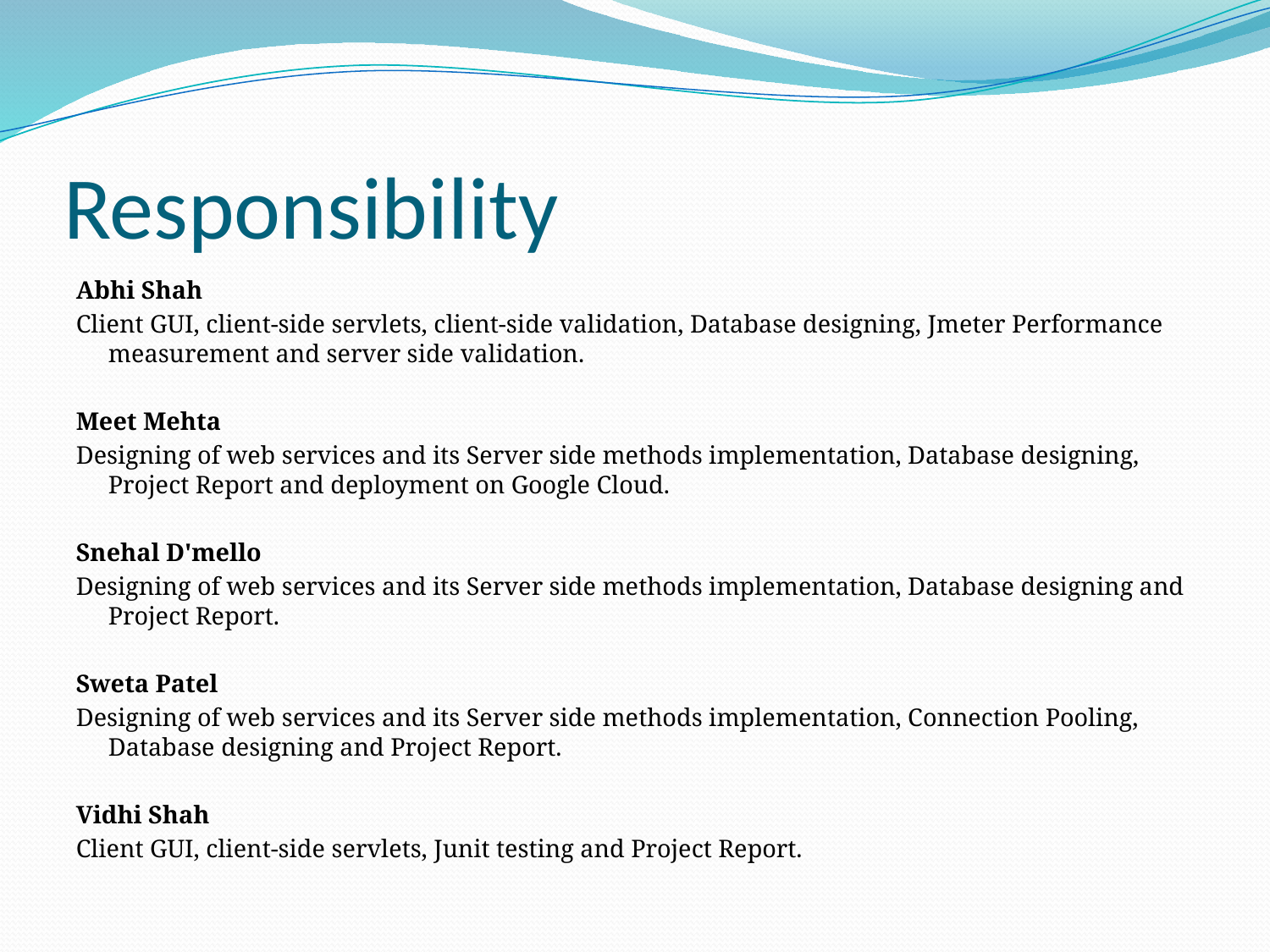

# Responsibility
Abhi Shah
Client GUI, client-side servlets, client-side validation, Database designing, Jmeter Performance measurement and server side validation.

Meet Mehta
Designing of web services and its Server side methods implementation, Database designing, Project Report and deployment on Google Cloud.

Snehal D'mello
Designing of web services and its Server side methods implementation, Database designing and Project Report.

Sweta Patel
Designing of web services and its Server side methods implementation, Connection Pooling, Database designing and Project Report.

Vidhi Shah
Client GUI, client-side servlets, Junit testing and Project Report.